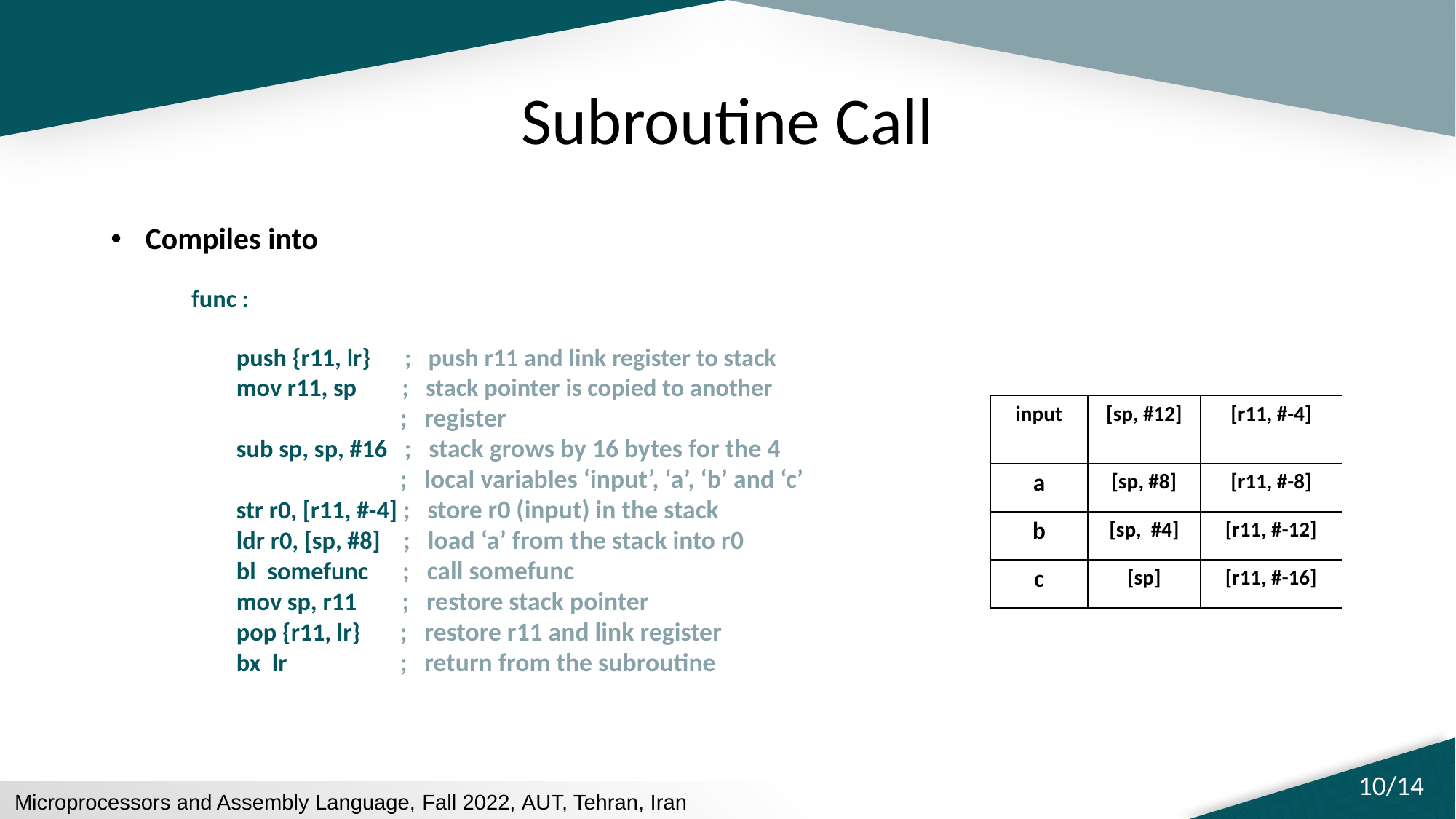

# Subroutine Call
Compiles into

func :

        push {r11, lr}      ;   push r11 and link register to stack
        mov r11, sp        ;   stack pointer is copied to another
                                     ;   register
        sub sp, sp, #16   ;   stack grows by 16 bytes for the 4
                                     ;   local variables ‘input’, ‘a’, ‘b’ and ‘c’
        str r0, [r11, #-4] ;   store r0 (input) in the stack
        ldr r0, [sp, #8]    ;   load ‘a’ from the stack into r0
        bl  somefunc      ;   call somefunc
        mov sp, r11        ;   restore stack pointer
        pop {r11, lr}       ;   restore r11 and link register
        bx  lr                    ;   return from the subroutine

| input | [sp, #12] | [r11, #-4] |
| --- | --- | --- |
| a | [sp, #8] | [r11, #-8] |
| b | [sp,  #4] | [r11, #-12] |
| c | [sp] | [r11, #-16] |

10/14